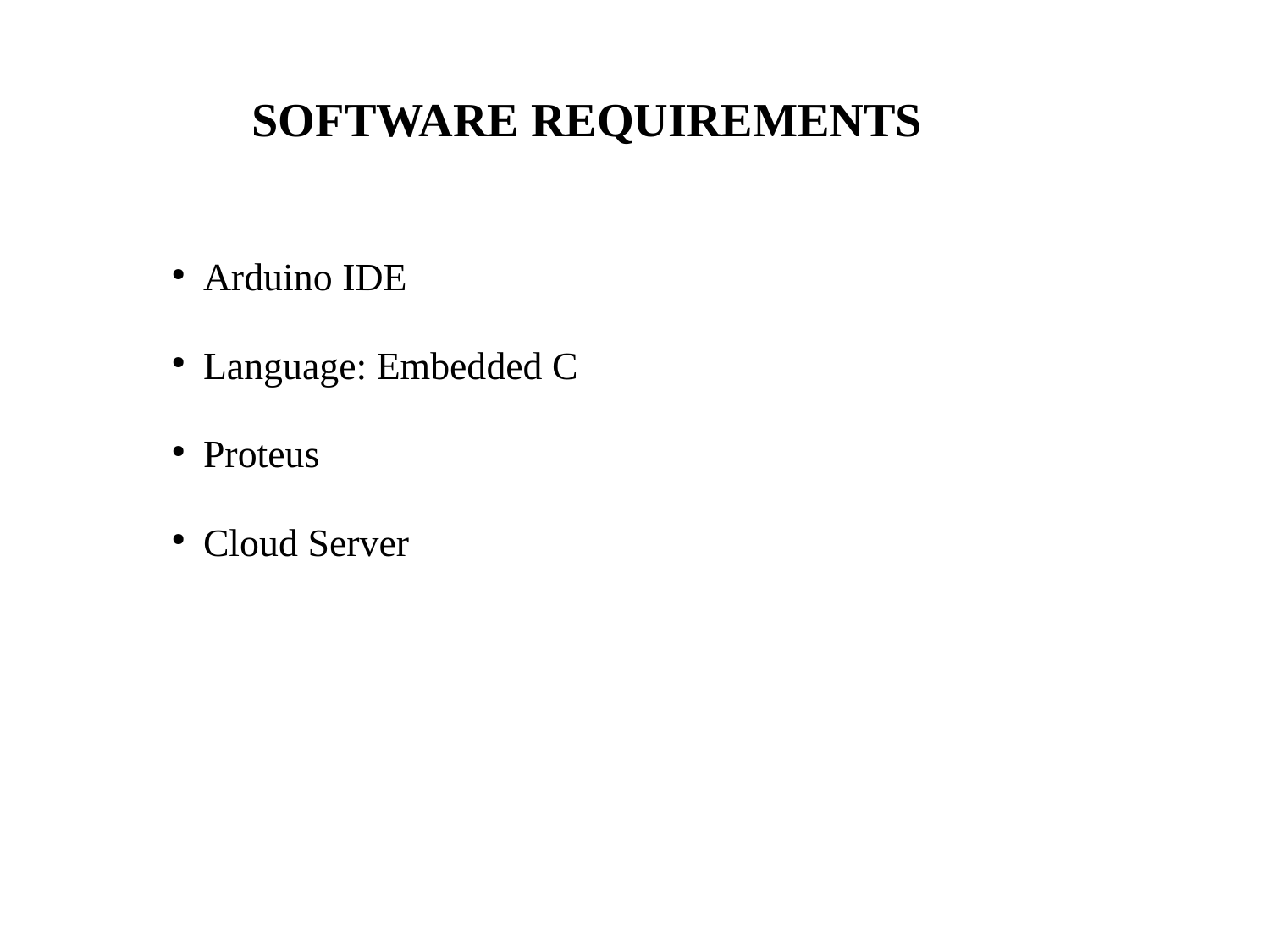

SOFTWARE REQUIREMENTS
Arduino IDE
Language: Embedded C
Proteus
Cloud Server